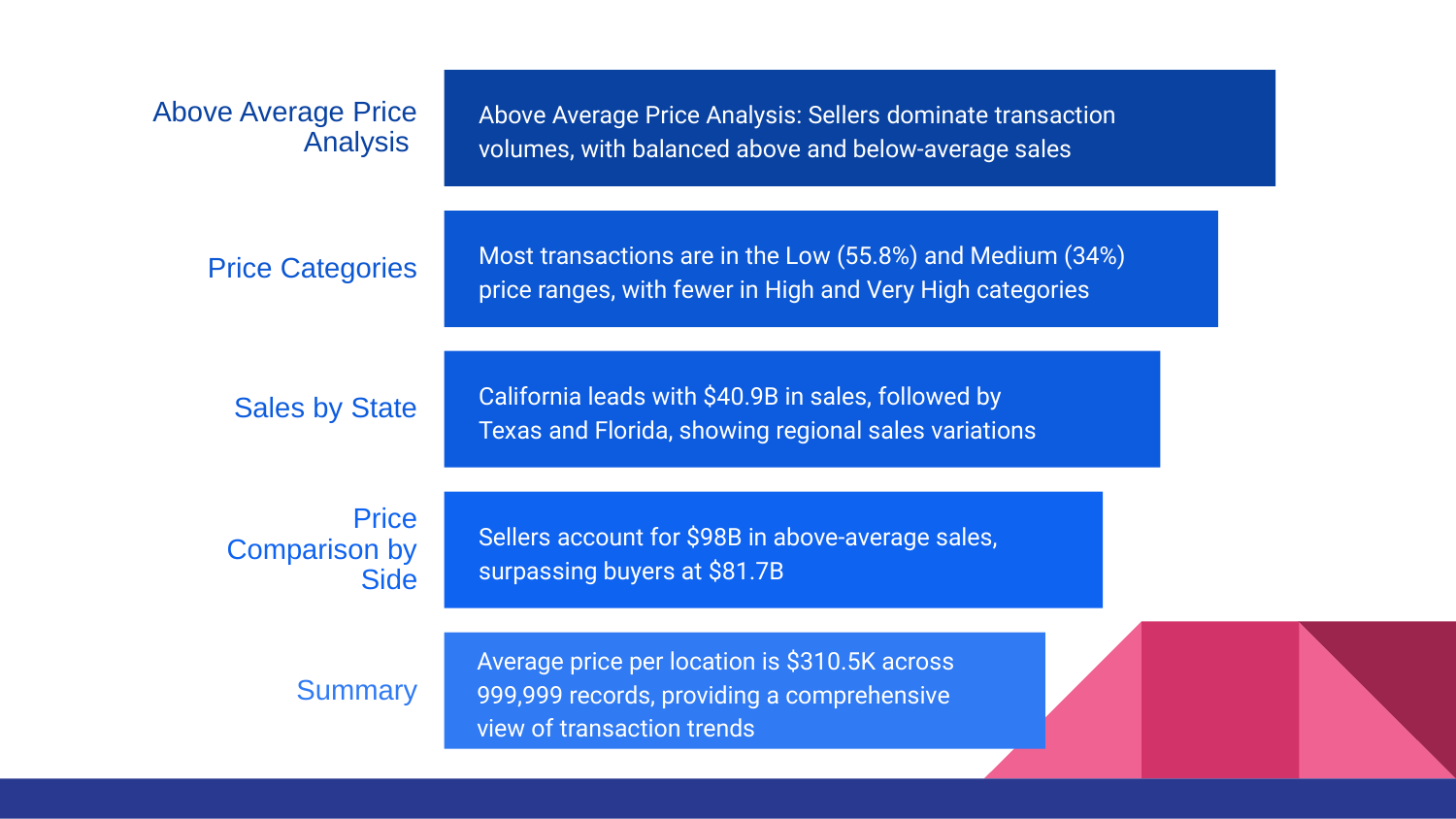

Above Average Price Analysis
Above Average Price Analysis: Sellers dominate transaction volumes, with balanced above and below-average sales

Price Categories
Most transactions are in the Low (55.8%) and Medium (34%) price ranges, with fewer in High and Very High categories

Sales by State
California leads with $40.9B in sales, followed by Texas and Florida, showing regional sales variations

Price Comparison by Side
Sellers account for $98B in above-average sales, surpassing buyers at $81.7B

Summary
Average price per location is $310.5K across 999,999 records, providing a comprehensive view of transaction trends